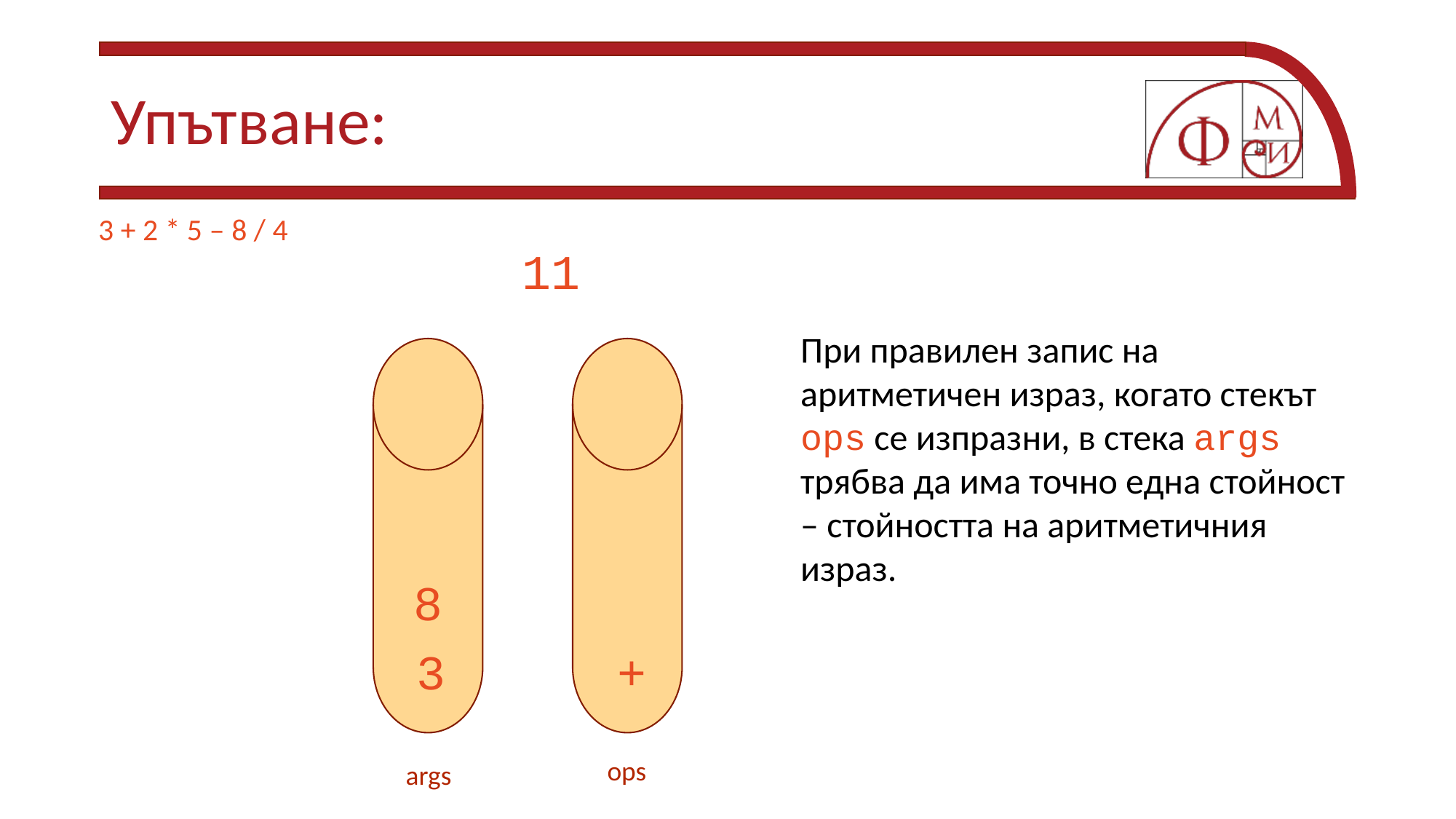

# Упътване:
3 + 2 * 5 – 8 / 4
11
При правилен запис на аритметичен израз, когато стекът ops се изпразни, в стека args трябва да има точно една стойност – стойността на аритметичния израз.

8
3
+
ops
args